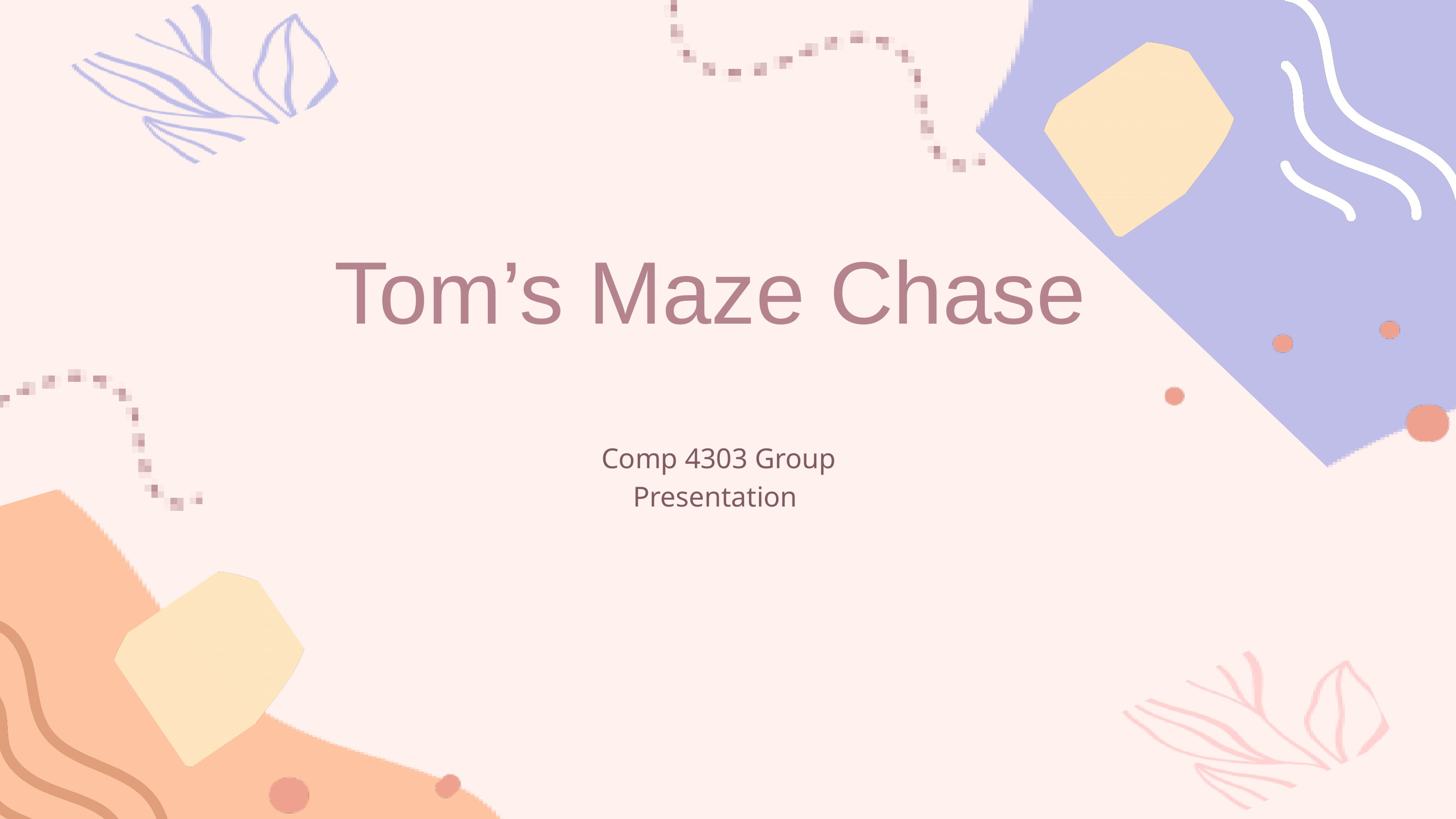

Tom’s Maze Chase

Comp 4303 Group Presentation